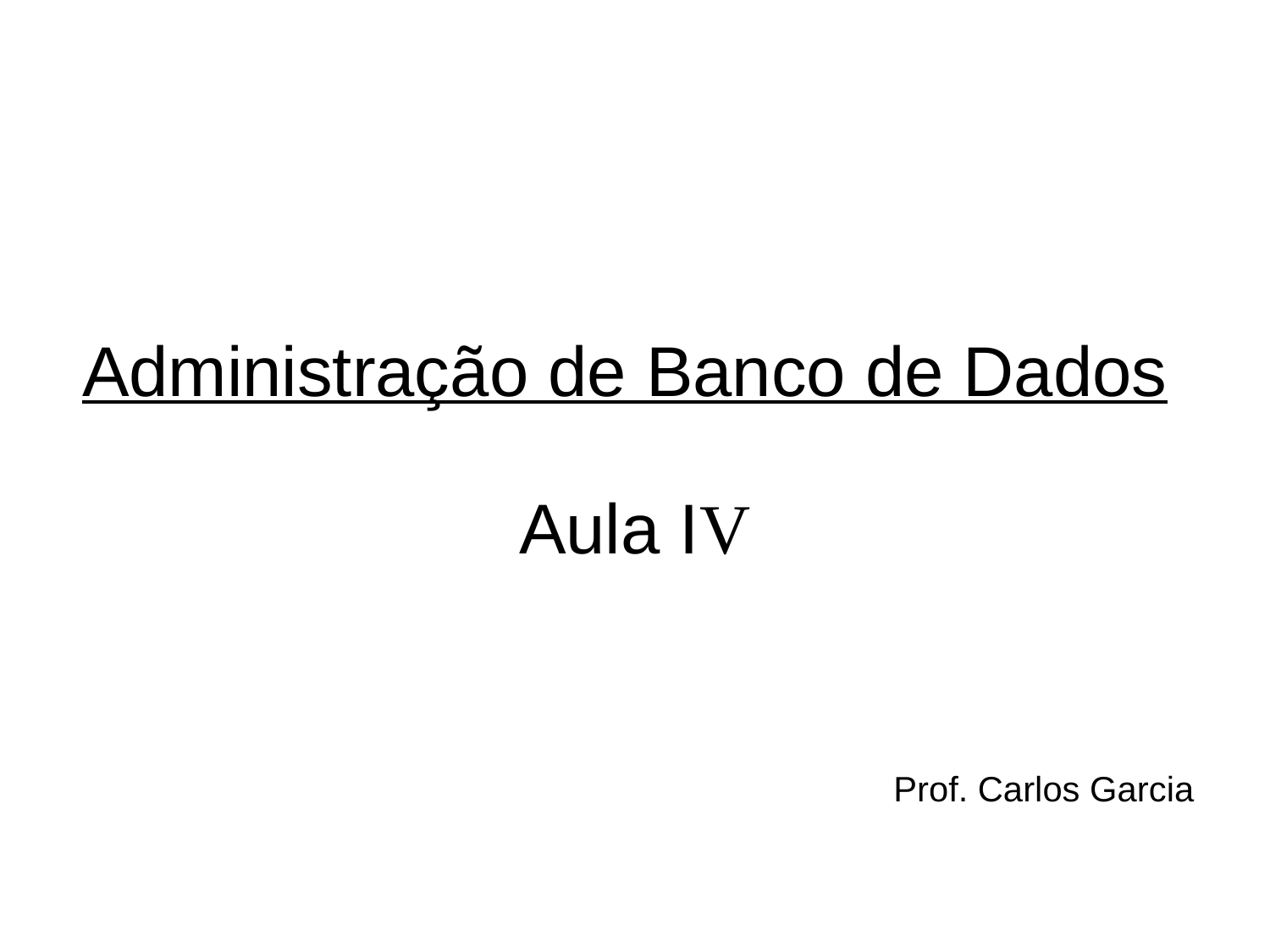

# Administração de Banco de Dados Aula IV
Prof. Carlos Garcia